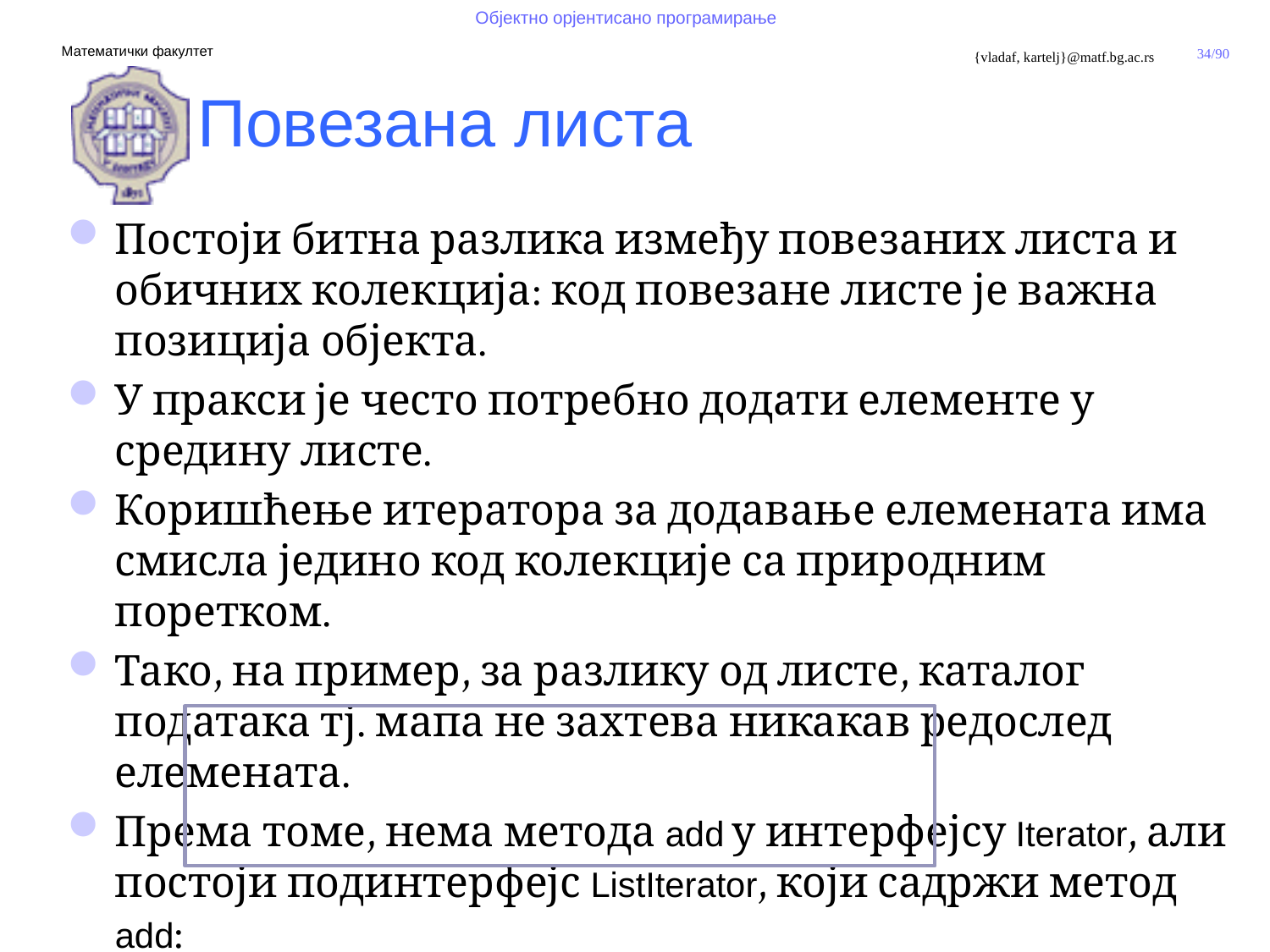

Повезана листа
Постоји битна разлика између повезаних листа и обичних колекција: код повезане листе је важна позиција објекта.
У пракси је често потребно додати елементе у средину листе.
Коришћење итератора за додавање елемената има смисла једино код колекције са природним поретком.
Тако, на пример, за разлику од листе, каталог података тј. мапа не захтева никакав редослед елемената.
Према томе, нема метода add у интерфејсу Iterator, али постоји подинтерфејс ListIterator, који садржи метод add:
	interface ListIterator<E> extends Iterator<E>{
		void add(E element);
		 …
	}